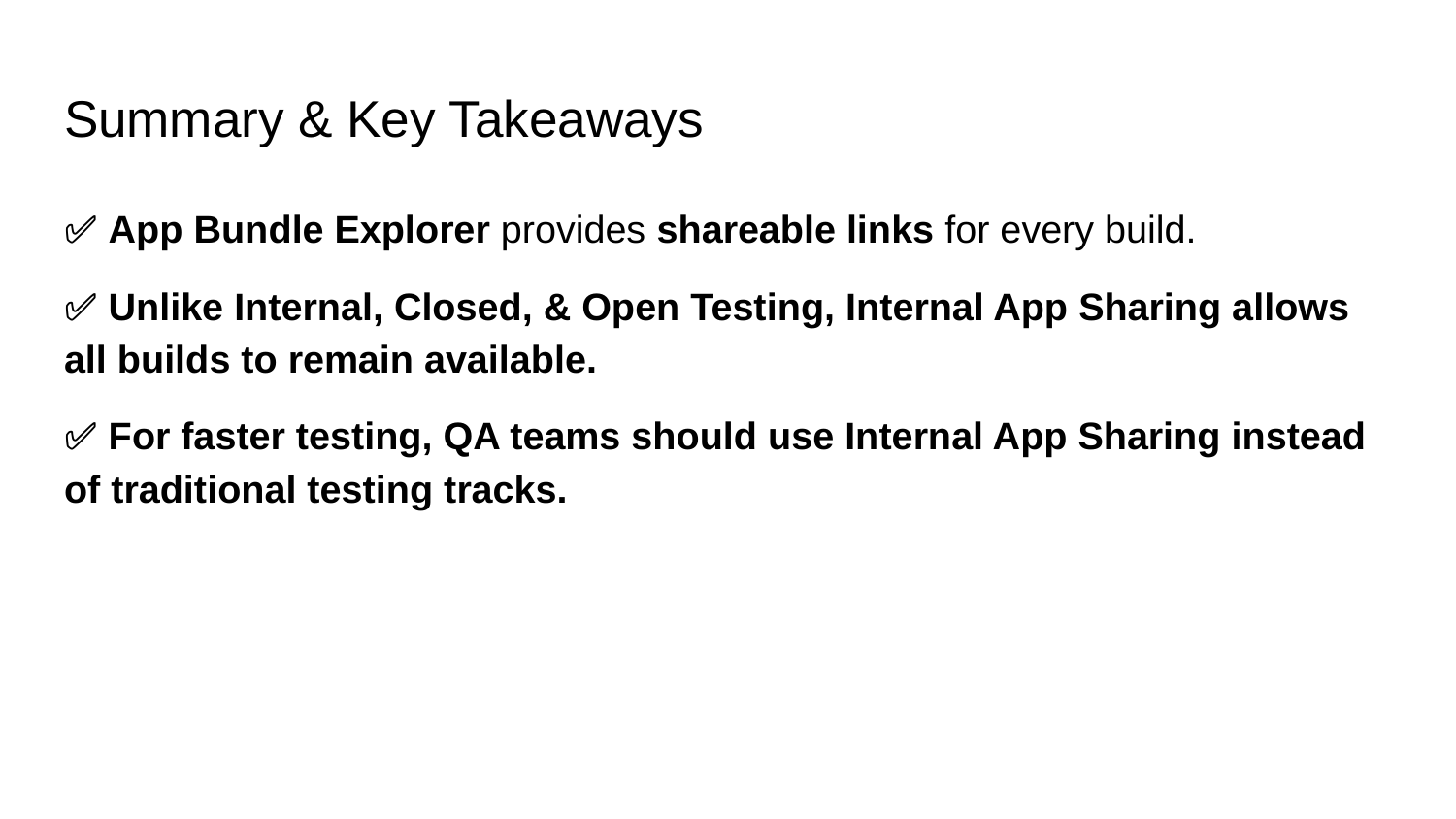

# Summary & Key Takeaways
✅ App Bundle Explorer provides shareable links for every build.
✅ Unlike Internal, Closed, & Open Testing, Internal App Sharing allows all builds to remain available.
✅ For faster testing, QA teams should use Internal App Sharing instead of traditional testing tracks.